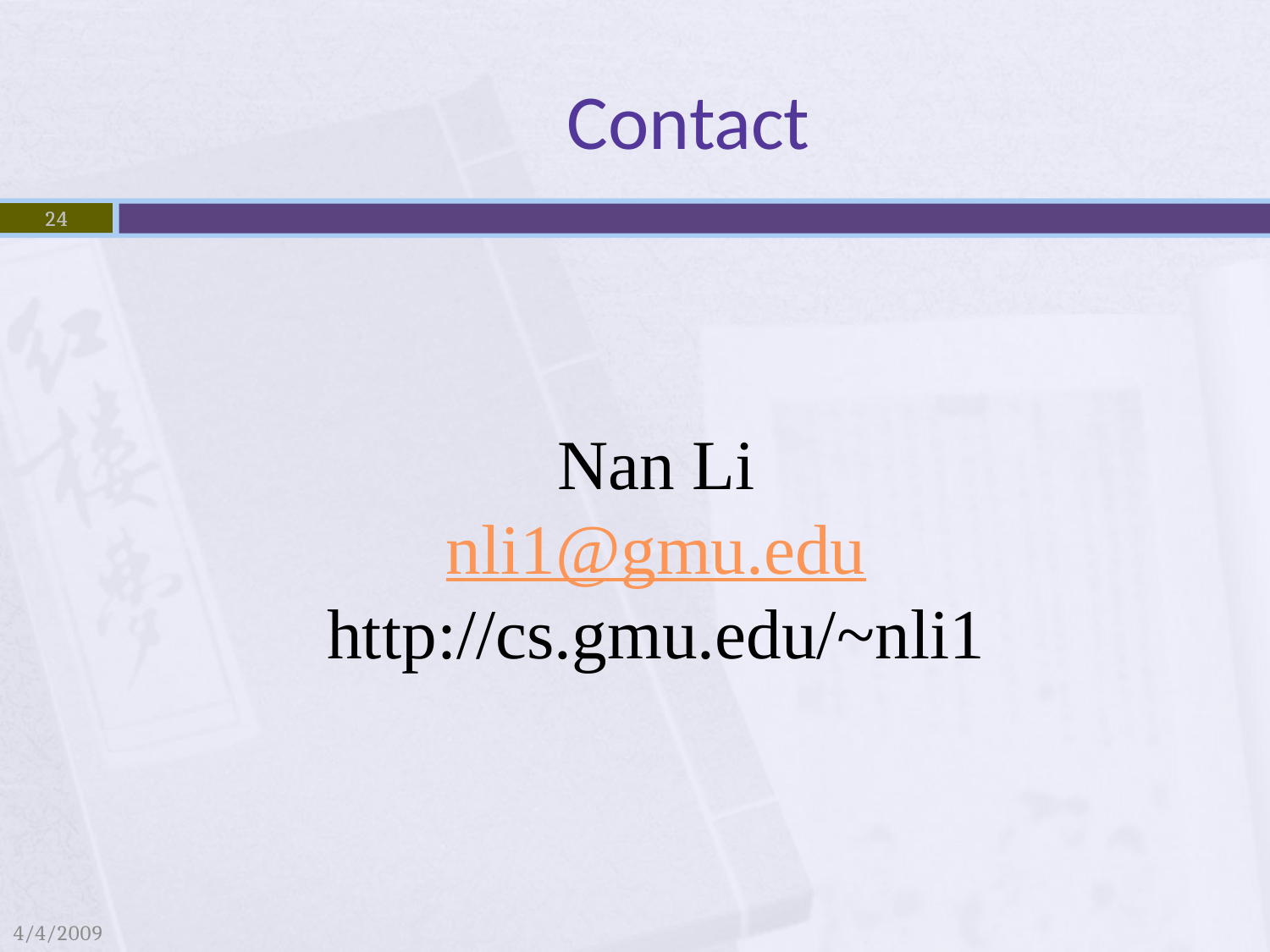

# Contact
24
24

Nan Li
nli1@gmu.edu
http://cs.gmu.edu/~nli1
4/4/2009